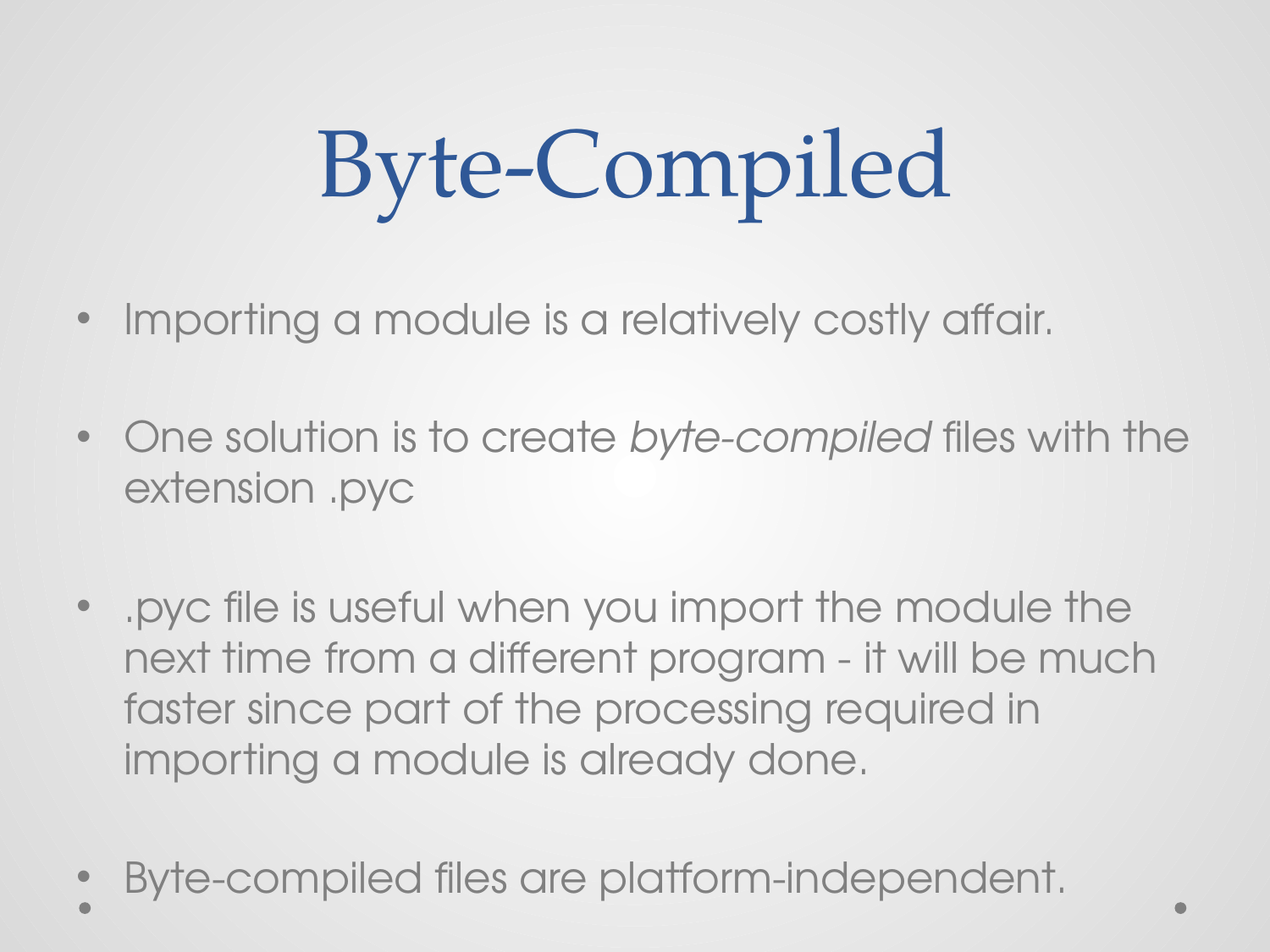

# Byte-Compiled
Importing a module is a relatively costly affair.

One solution is to create byte-compiled files with the extension .pyc

.pyc file is useful when you import the module the next time from a different program - it will be much faster since part of the processing required in importing a module is already done.

Byte-compiled files are platform-independent.